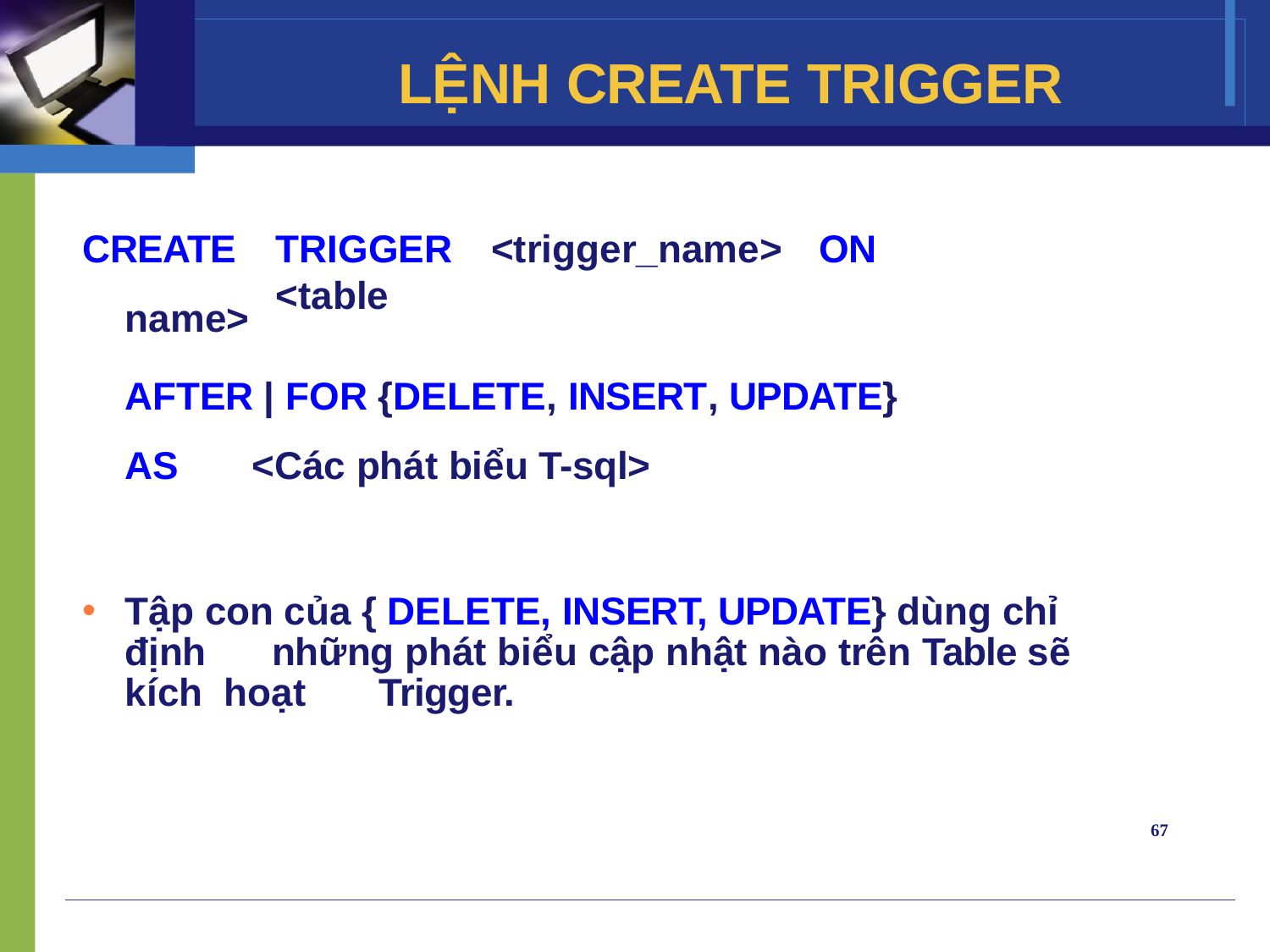

# LỆNH CREATE TRIGGER
CREATE
name>
TRIGGER	<trigger_name>	ON	<table
AFTER | FOR {DELETE, INSERT, UPDATE}
AS	<Các phát biểu T-sql>

Tập con của { DELETE, INSERT, UPDATE} dùng chỉ  định	những phát biểu cập nhật nào trên Table sẽ kích  hoạt	Trigger.
67